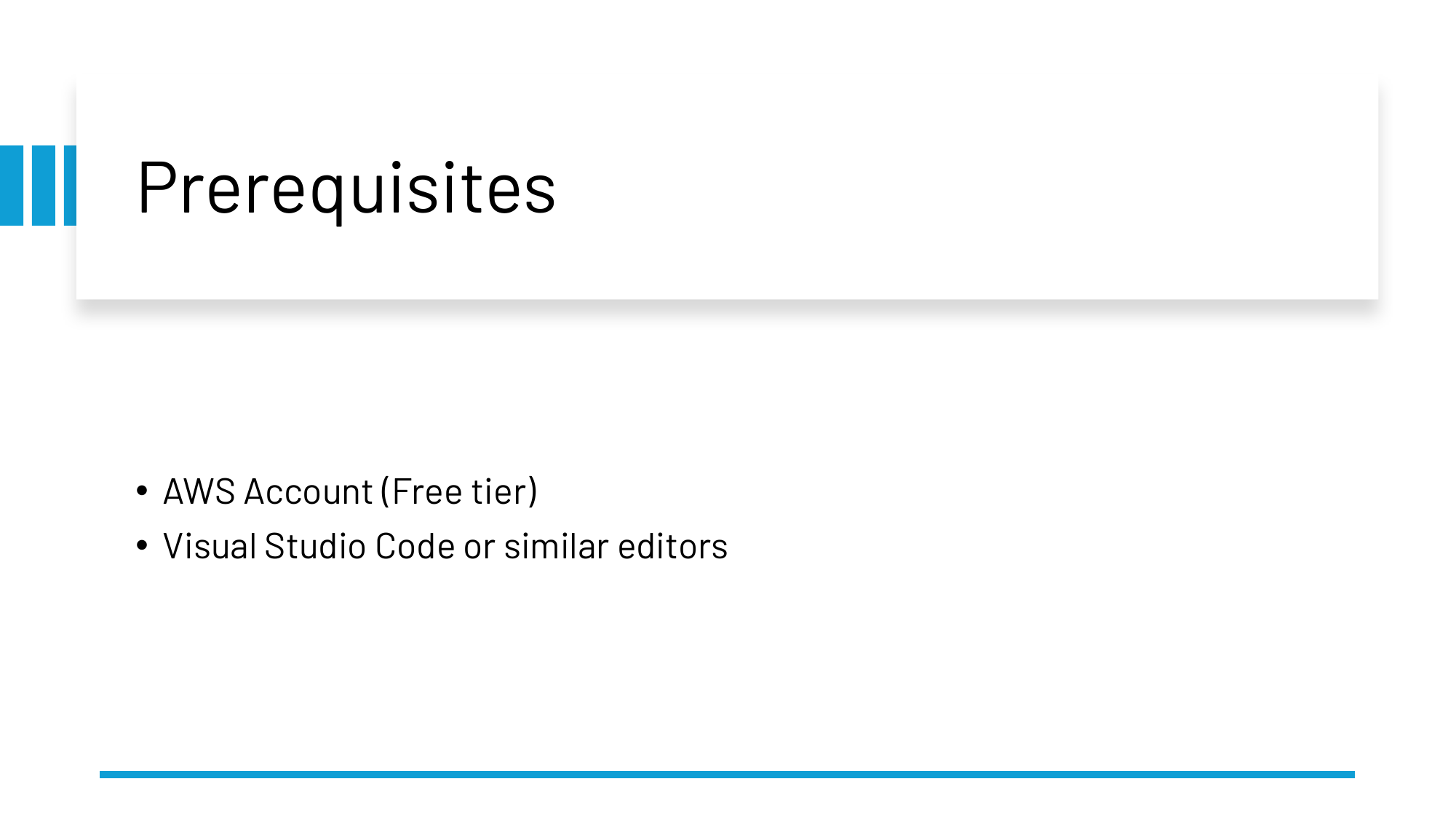

# Prerequisites

AWS Account (Free tier)
Visual Studio Code or similar editors